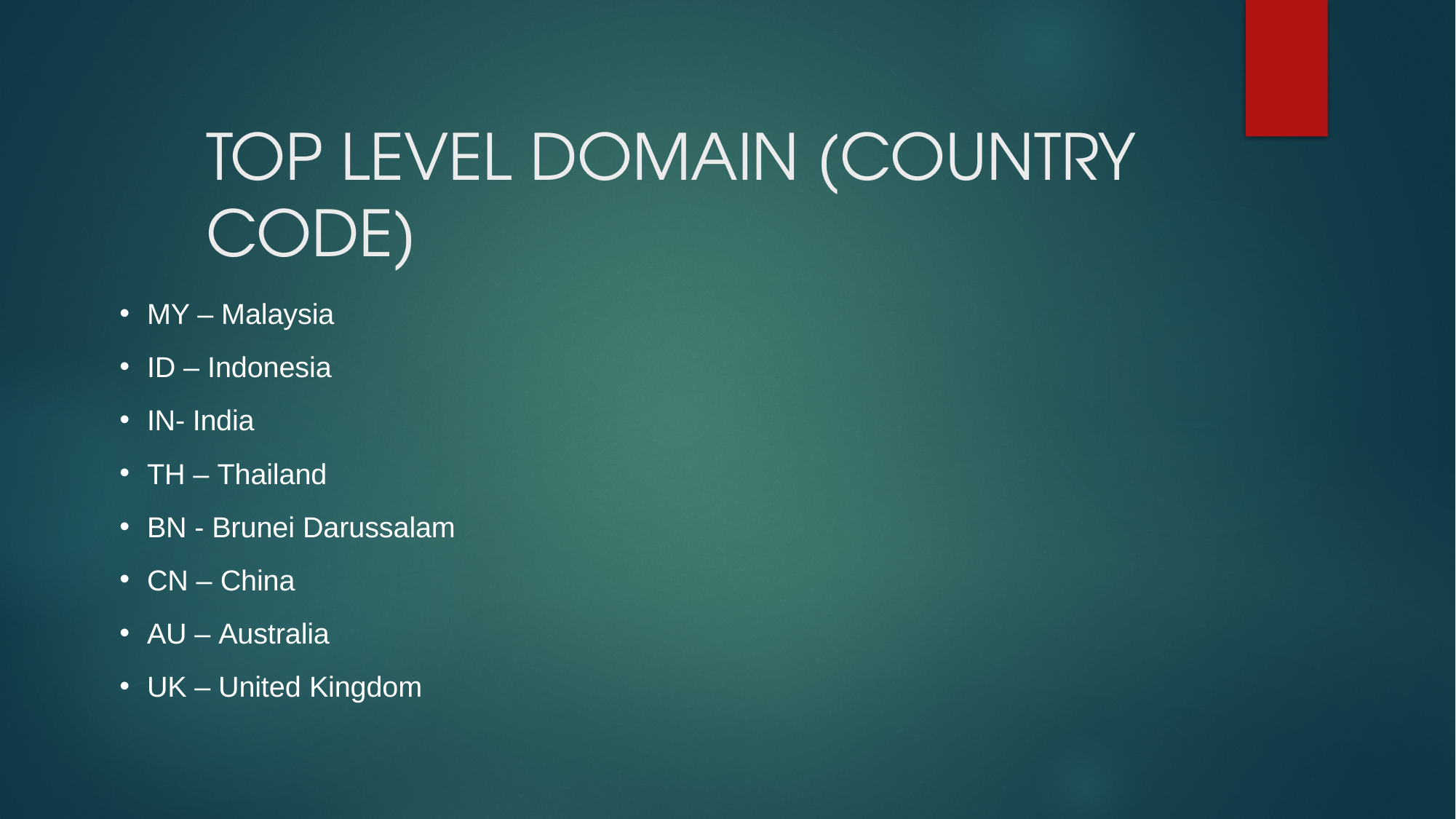

# TOP LEVEL DOMAIN (COUNTRY CODE)
MY – Malaysia
ID – Indonesia
IN- India
TH – Thailand
BN - Brunei Darussalam
CN – China
AU – Australia
UK – United Kingdom